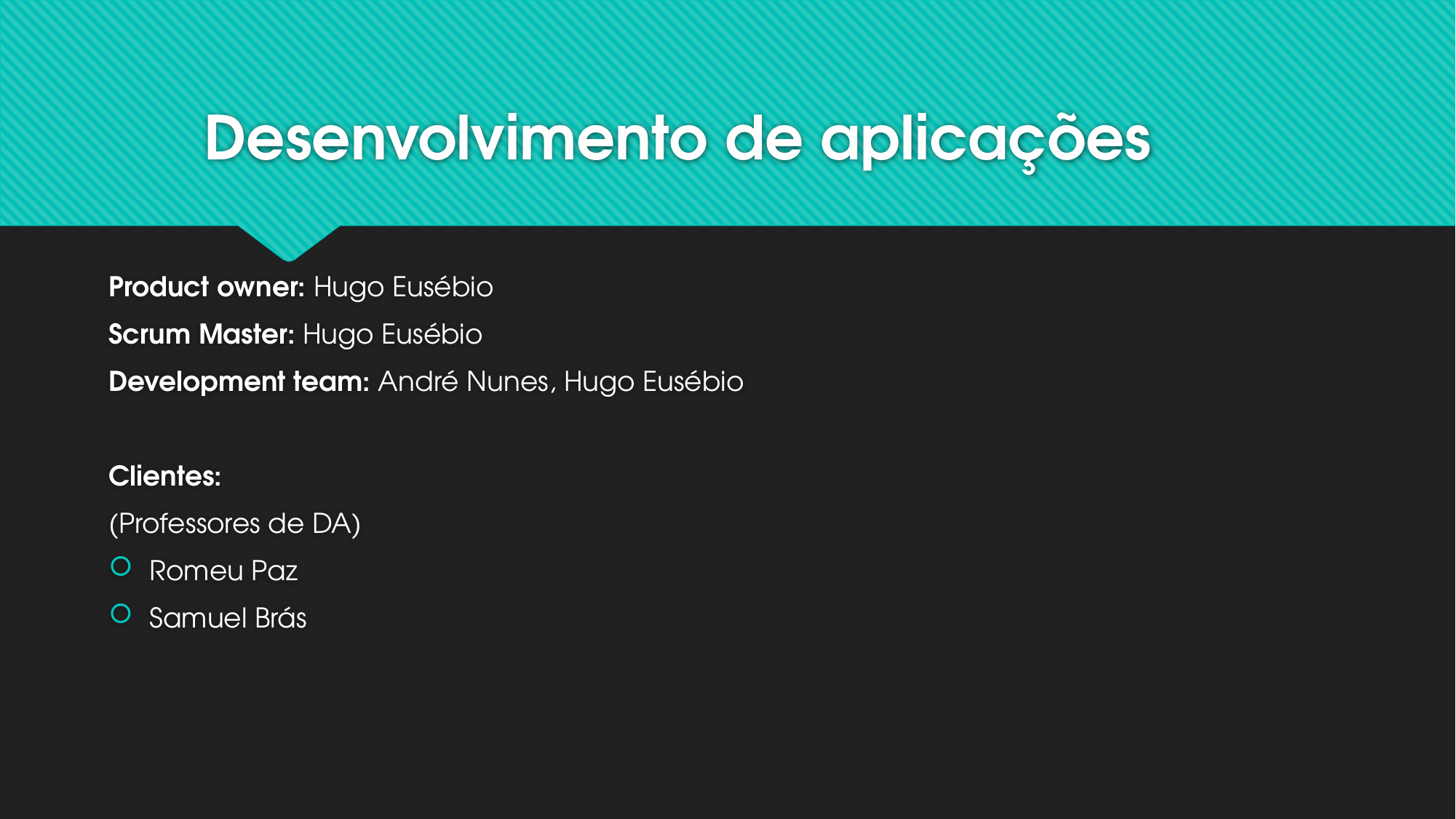

# Desenvolvimento de aplicações
Product owner: Hugo Eusébio
Scrum Master: Hugo Eusébio
Development team: André Nunes, Hugo Eusébio

Clientes:
(Professores de DA)
Romeu Paz
Samuel Brás